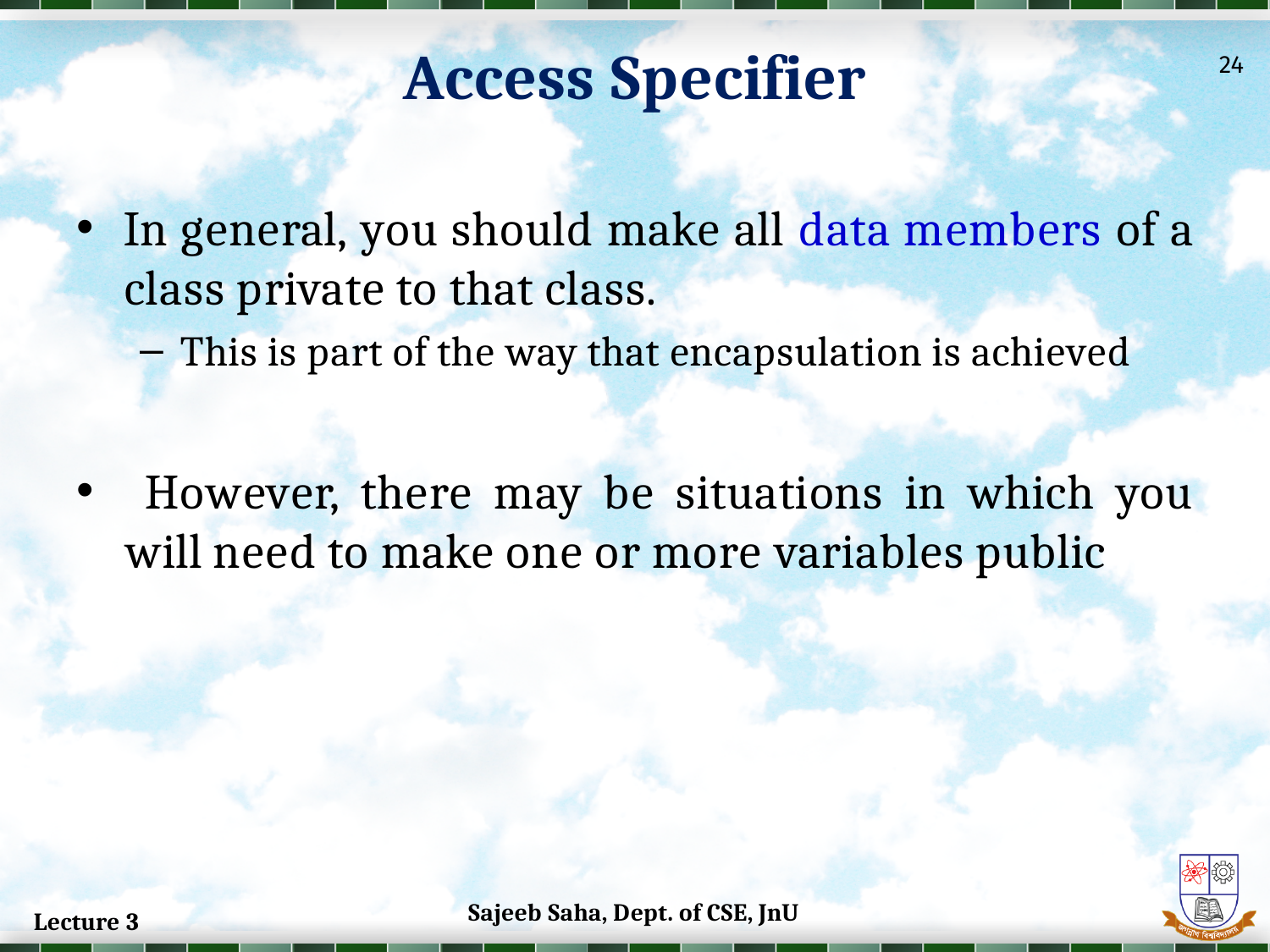

Access Specifier
24
In general, you should make all data members of a class private to that class.
This is part of the way that encapsulation is achieved

 However, there may be situations in which you will need to make one or more variables public
Sajeeb Saha, Dept. of CSE, JnU